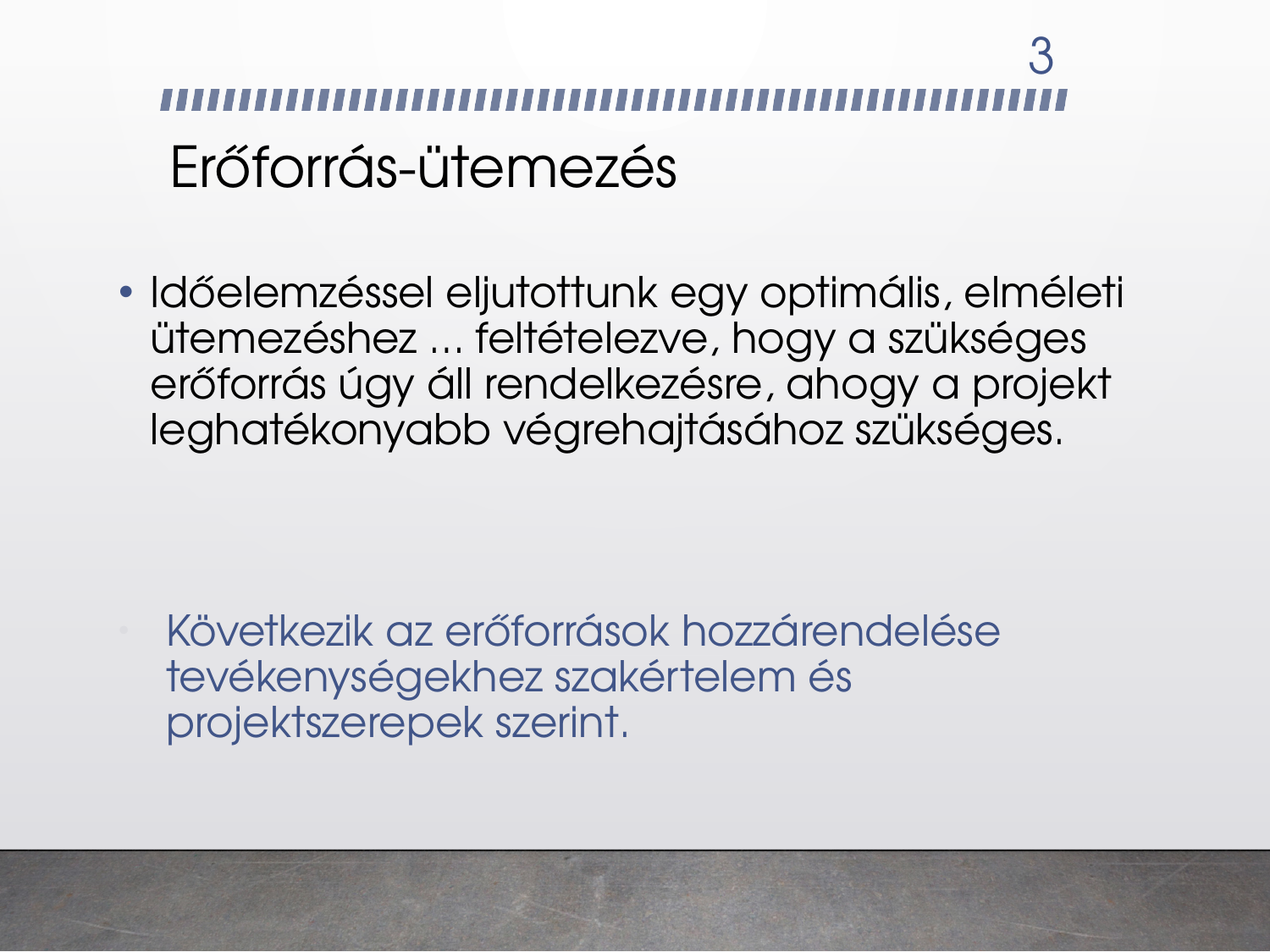

3
# Erőforrás-ütemezés
Időelemzéssel eljutottunk egy optimális, elméleti ütemezéshez … feltételezve, hogy a szükséges erőforrás úgy áll rendelkezésre, ahogy a projekt leghatékonyabb végrehajtásához szükséges.

Következik az erőforrások hozzárendelése tevékenységekhez szakértelem és projektszerepek szerint.